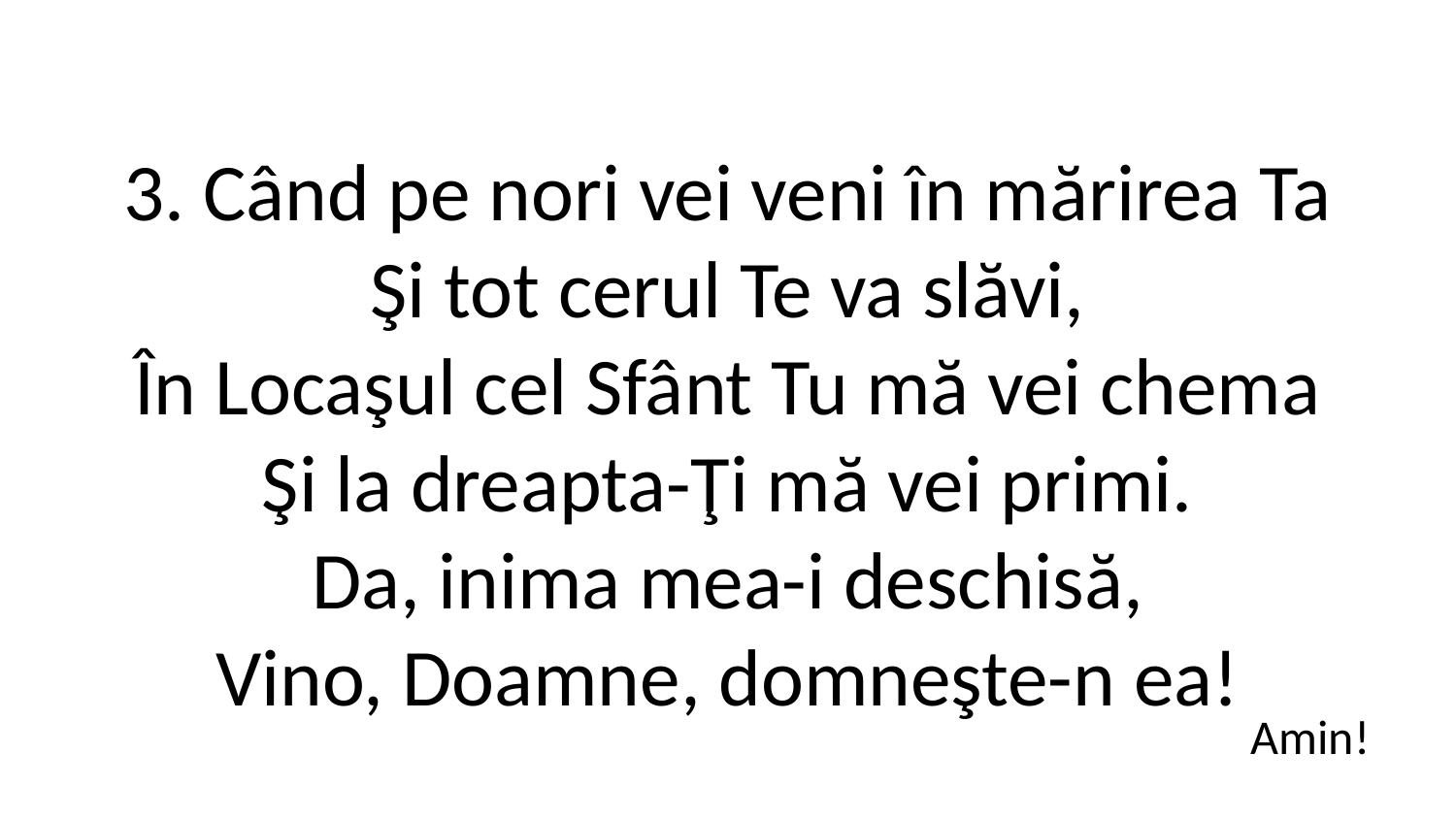

3. Când pe nori vei veni în mărirea Ta
Şi tot cerul Te va slăvi,
În Locaşul cel Sfânt Tu mă vei chema
Şi la dreapta-Ţi mă vei primi.
Da, inima mea-i deschisă,
Vino, Doamne, domneşte-n ea!

Amin!